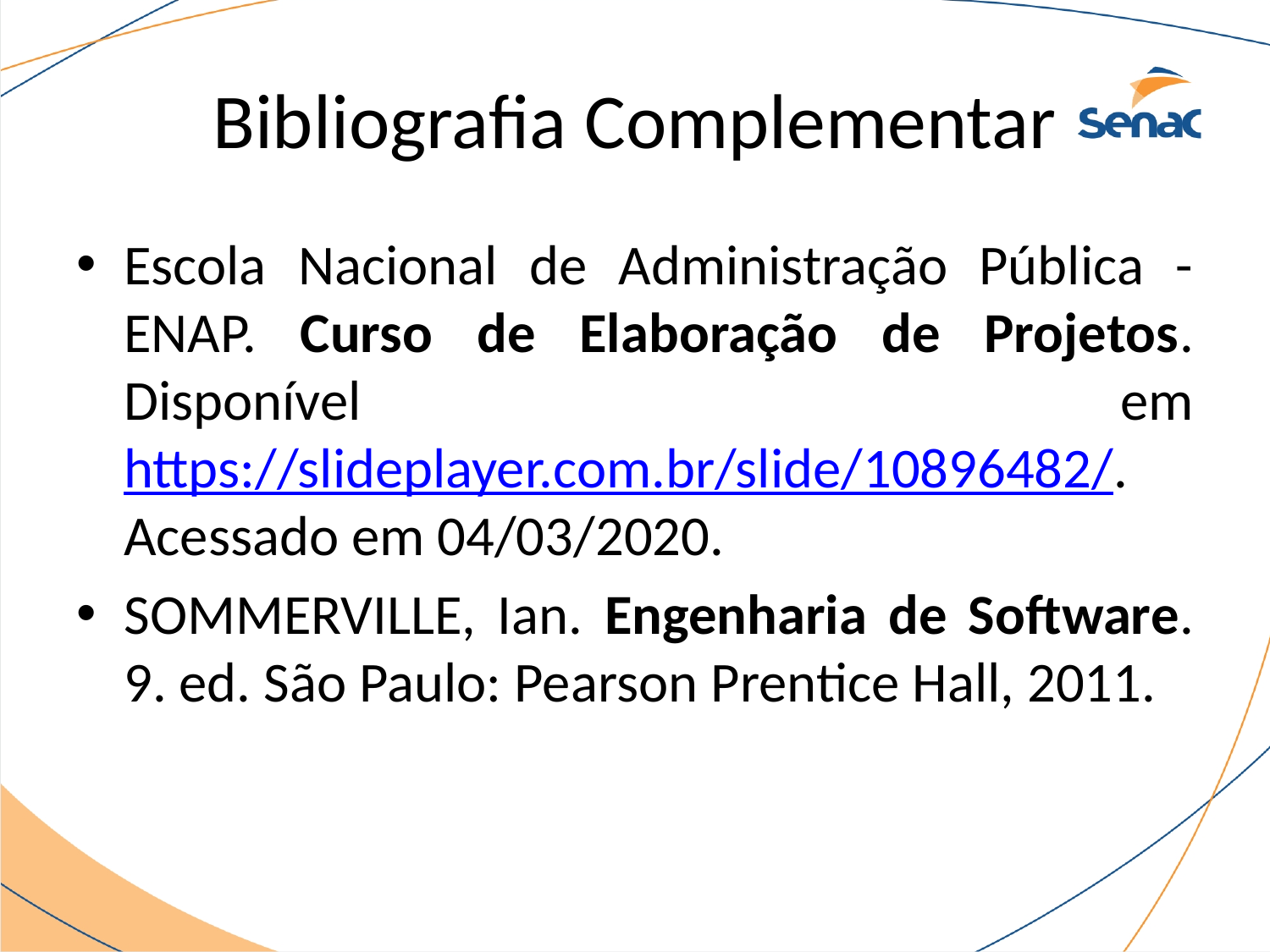

# Bibliografia Complementar
Escola Nacional de Administração Pública - ENAP. Curso de Elaboração de Projetos. Disponível em https://slideplayer.com.br/slide/10896482/. Acessado em 04/03/2020.
SOMMERVILLE, Ian. Engenharia de Software. 9. ed. São Paulo: Pearson Prentice Hall, 2011.